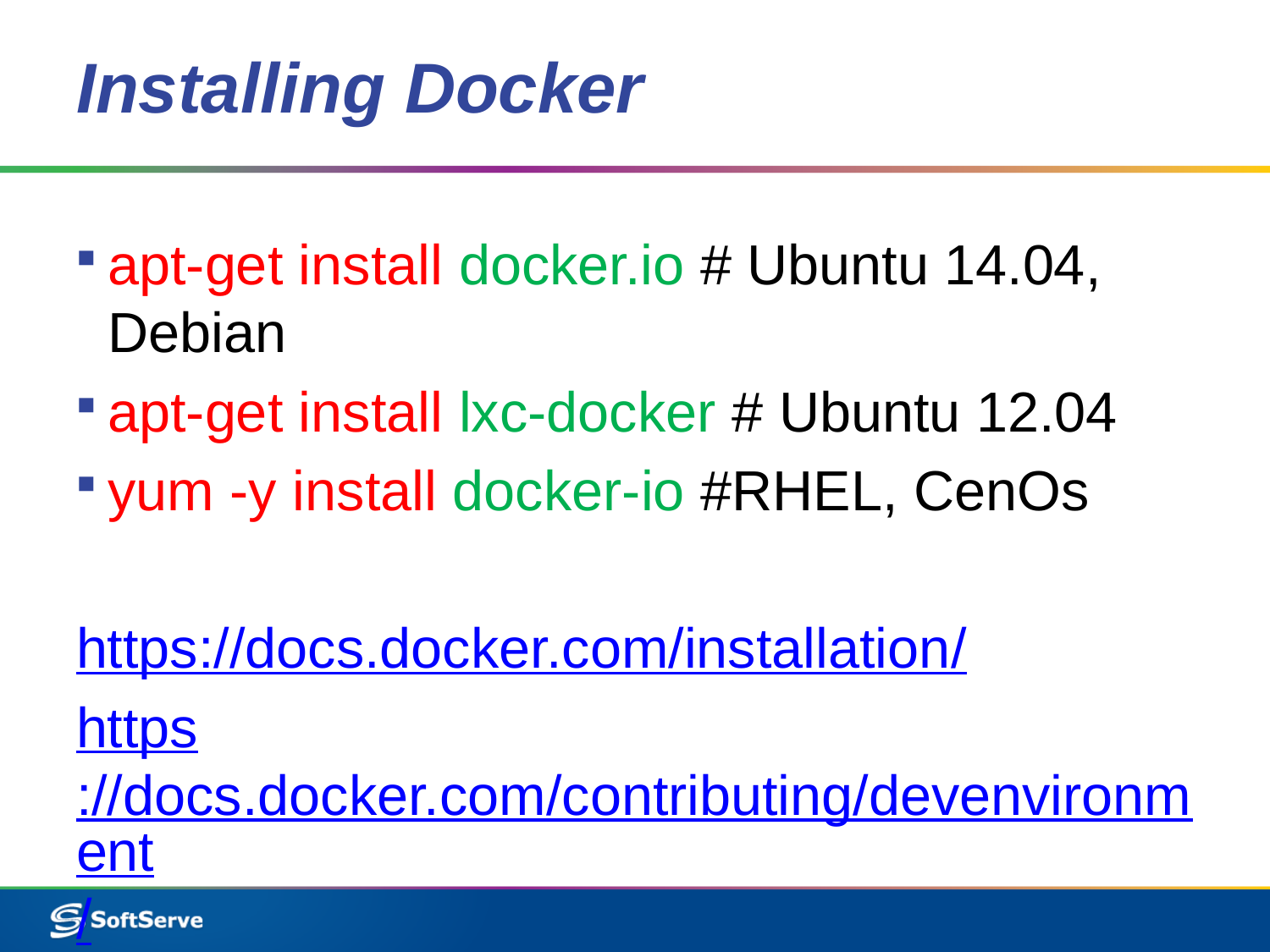

# Installing Docker
apt-get install docker.io # Ubuntu 14.04, Debian
apt-get install lxc-docker # Ubuntu 12.04
yum -y install docker-io #RHEL, CenOs

https://docs.docker.com/installation/
https://docs.docker.com/contributing/devenvironment/